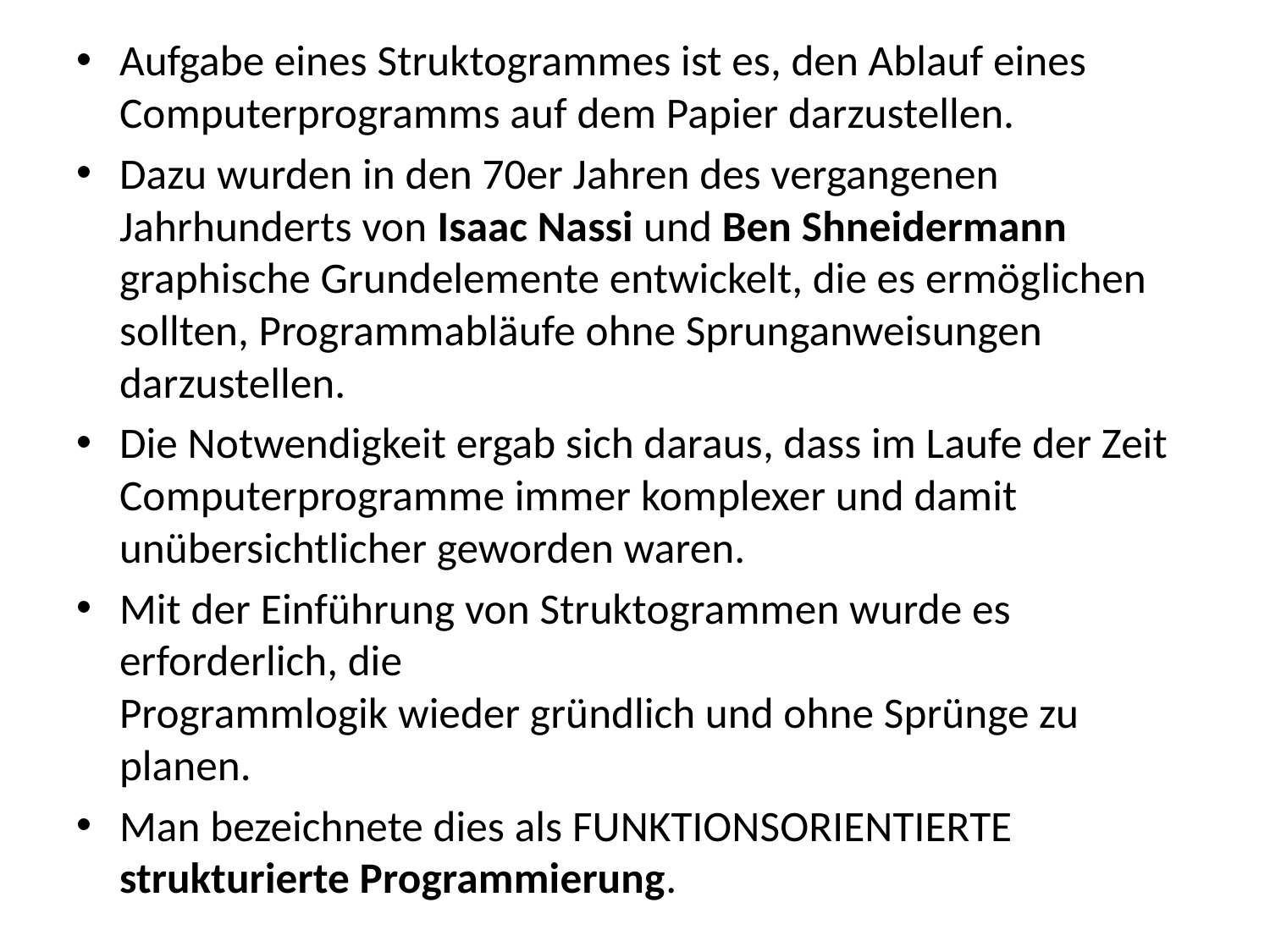

Aufgabe eines Struktogrammes ist es, den Ablauf eines Computerprogramms auf dem Papier darzustellen.
Dazu wurden in den 70er Jahren des vergangenen
Jahrhunderts von Isaac Nassi und Ben Shneidermann graphische Grundelemente entwickelt, die es ermöglichen sollten, Programmabläufe ohne Sprunganweisungen
darzustellen.
Die Notwendigkeit ergab sich daraus, dass im Laufe der Zeit
Computerprogramme immer komplexer und damit unübersichtlicher geworden waren.
Mit der Einführung von Struktogrammen wurde es erforderlich, die
Programmlogik wieder gründlich und ohne Sprünge zu planen.
Man bezeichnete dies als FUNKTIONSORIENTIERTE strukturierte Programmierung.